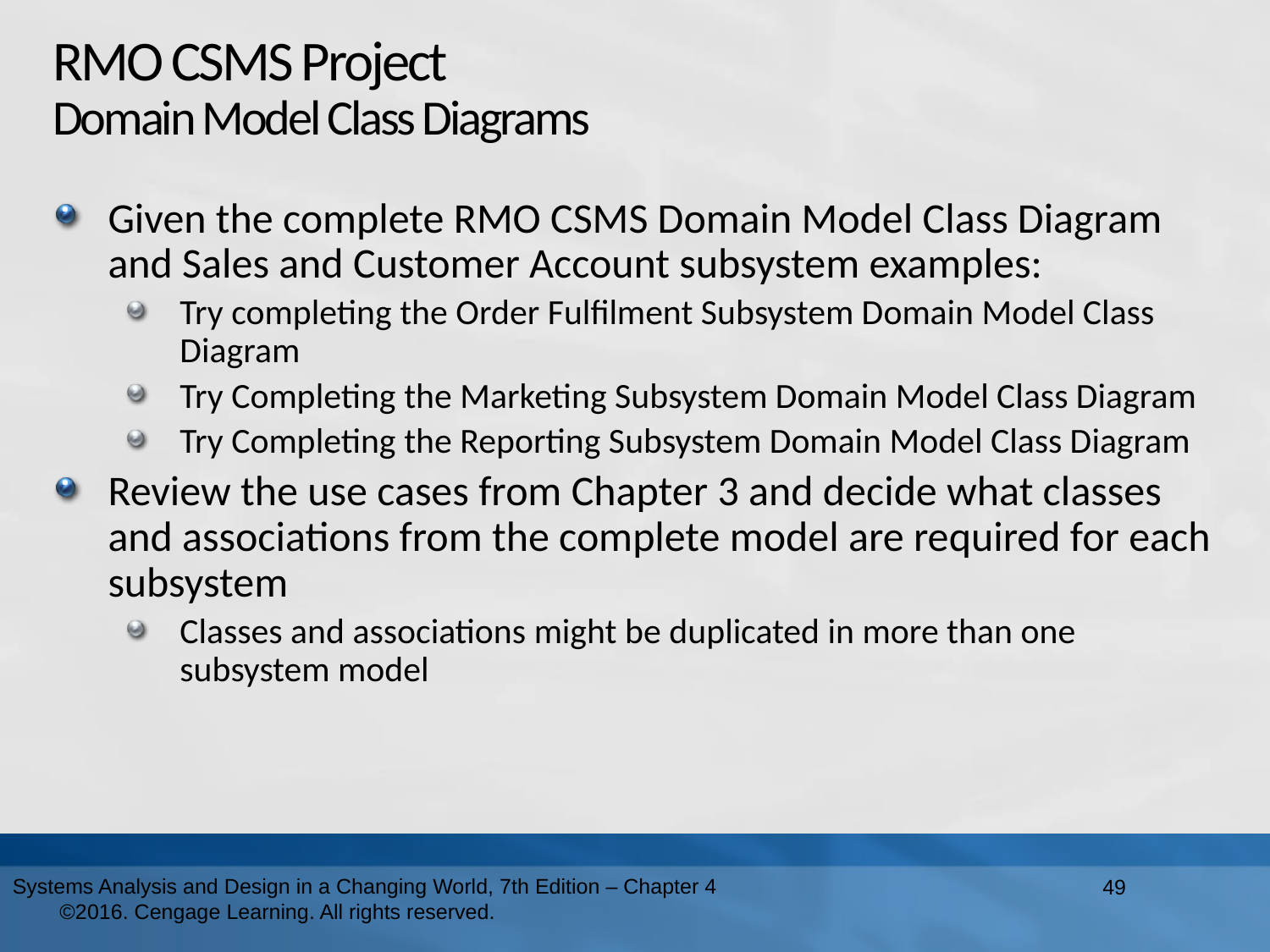

# RMO CSMS Project Domain Model Class Diagrams
Given the complete RMO CSMS Domain Model Class Diagram and Sales and Customer Account subsystem examples:
Try completing the Order Fulfilment Subsystem Domain Model Class Diagram
Try Completing the Marketing Subsystem Domain Model Class Diagram
Try Completing the Reporting Subsystem Domain Model Class Diagram
Review the use cases from Chapter 3 and decide what classes and associations from the complete model are required for each subsystem
Classes and associations might be duplicated in more than one subsystem model
Systems Analysis and Design in a Changing World, 7th Edition – Chapter 4                                                          ©2016. Cengage Learning. All rights reserved.
49